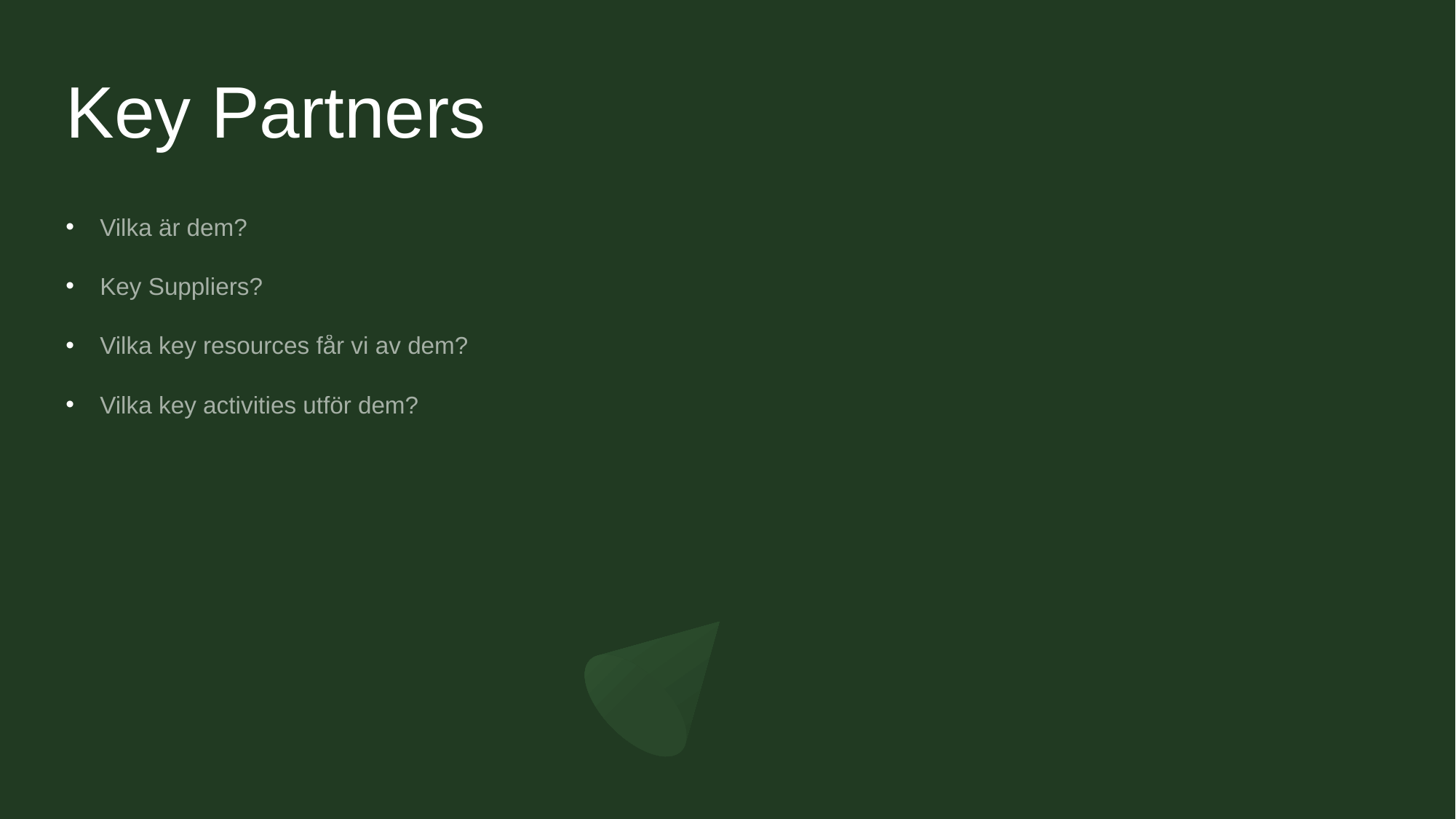

# Key Partners
Vilka är dem?
Key Suppliers?
Vilka key resources får vi av dem?
Vilka key activities utför dem?